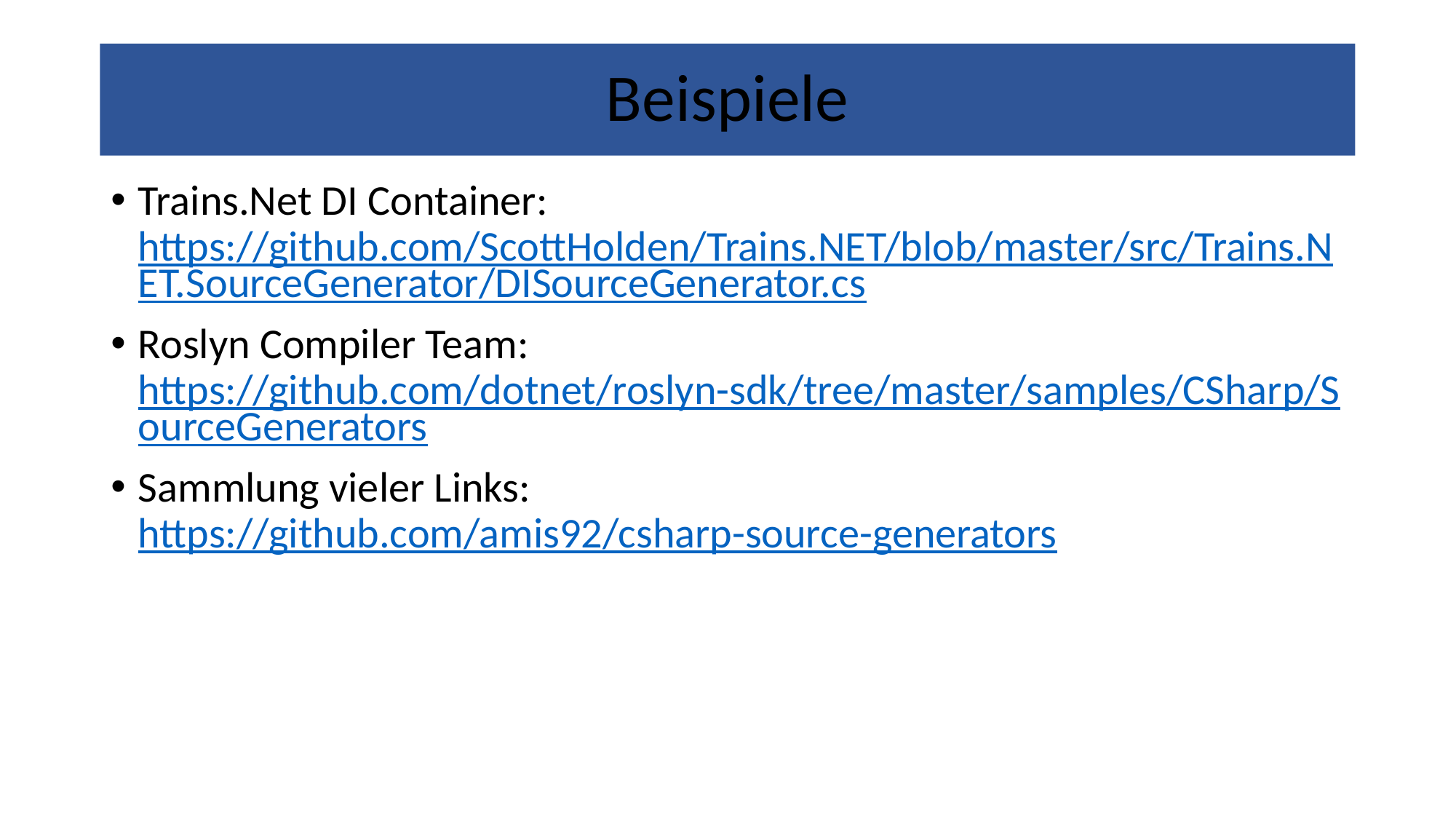

# Beispiele
Trains.Net DI Container: https://github.com/ScottHolden/Trains.NET/blob/master/src/Trains.NET.SourceGenerator/DISourceGenerator.cs
Roslyn Compiler Team: https://github.com/dotnet/roslyn-sdk/tree/master/samples/CSharp/SourceGenerators
Sammlung vieler Links: https://github.com/amis92/csharp-source-generators